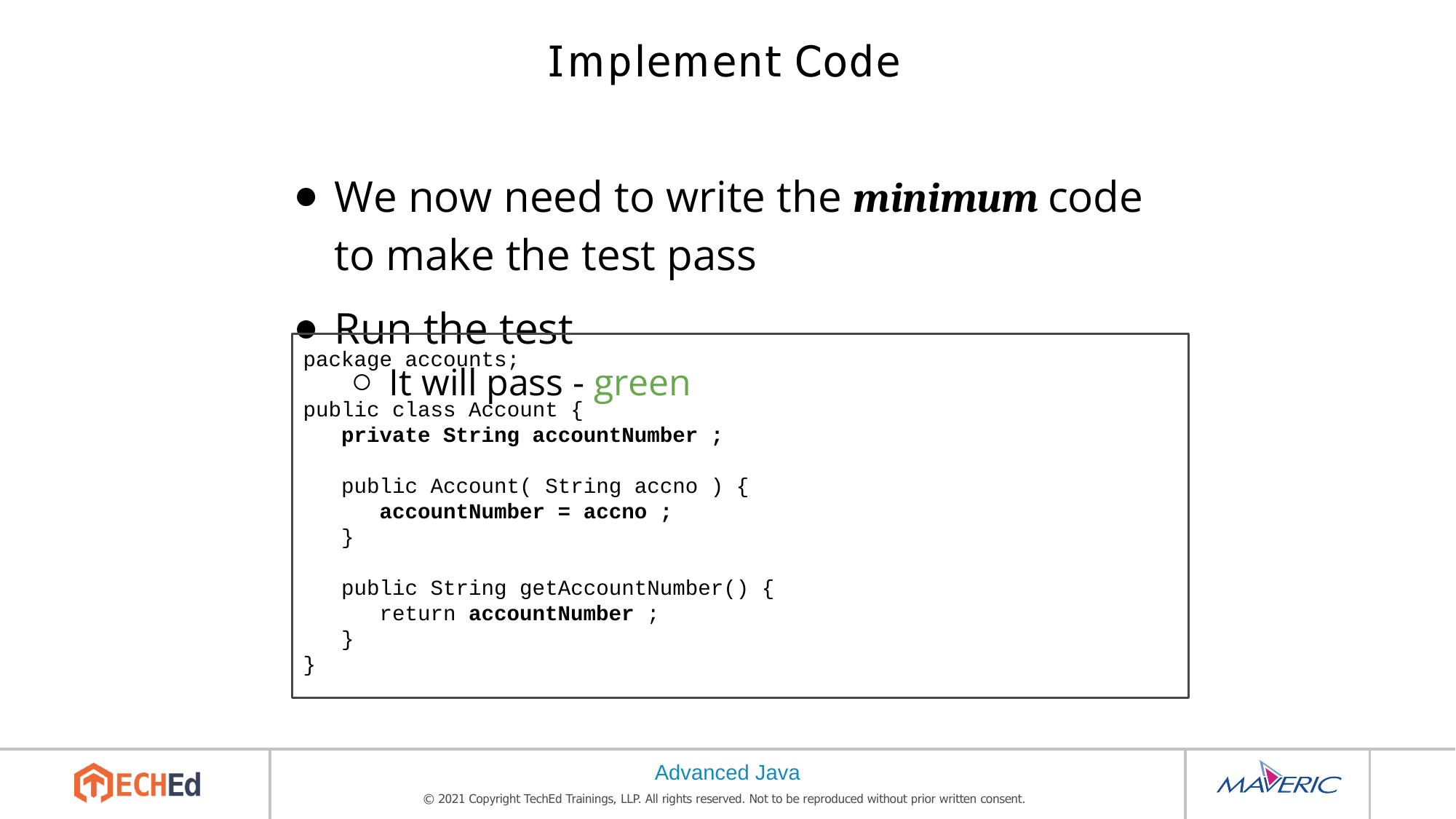

# Implement Code
We now need to write the minimum code to make the test pass
Run the test
It will pass - green
package accounts;

public class Account {
   private String accountNumber ;

   public Account( String accno ) {
      accountNumber = accno ;
   }

   public String getAccountNumber() {
      return accountNumber ;
   }
}